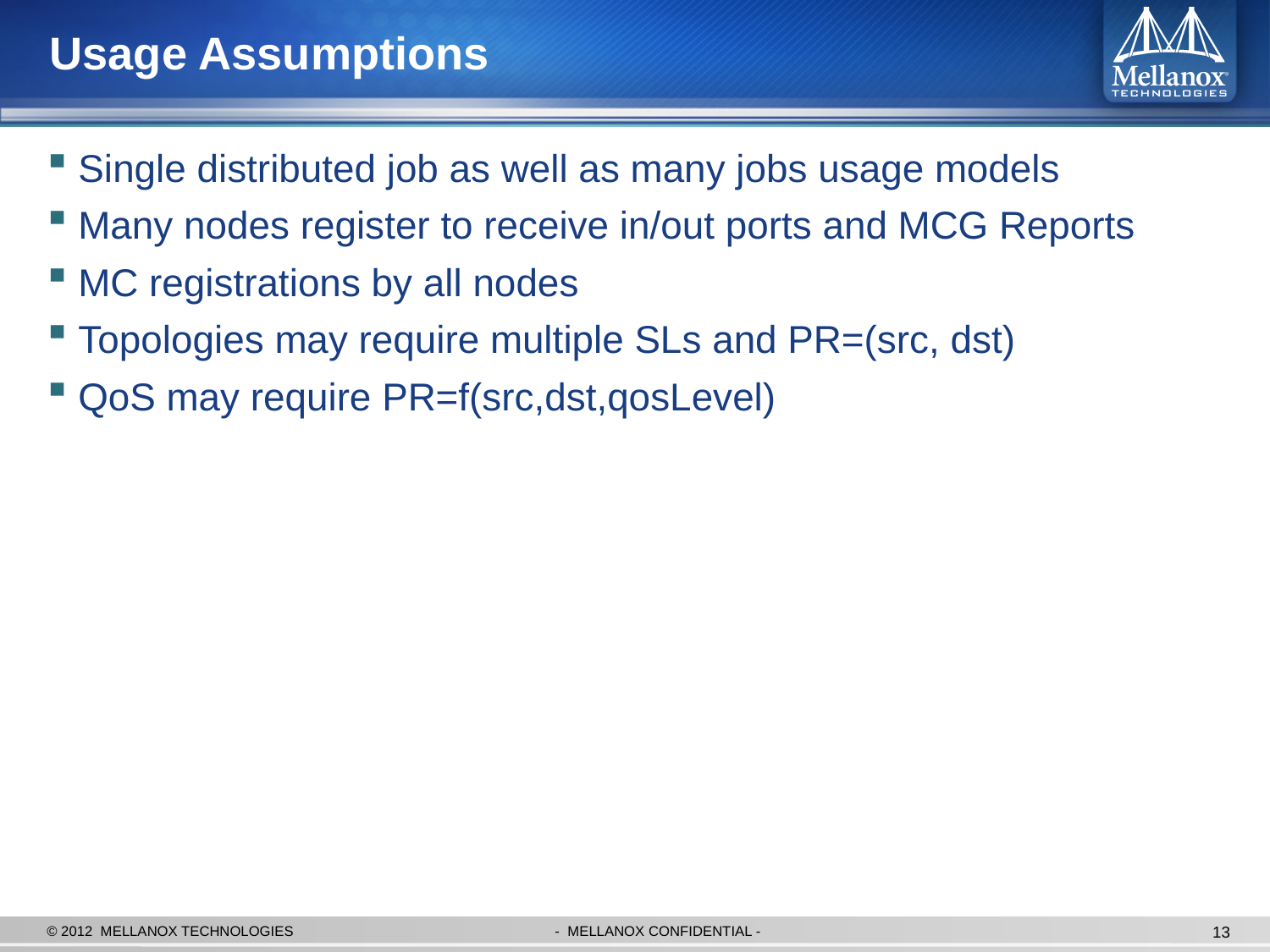

# Usage Assumptions
Single distributed job as well as many jobs usage models
Many nodes register to receive in/out ports and MCG Reports
MC registrations by all nodes
Topologies may require multiple SLs and PR=(src, dst)
QoS may require PR=f(src,dst,qosLevel)